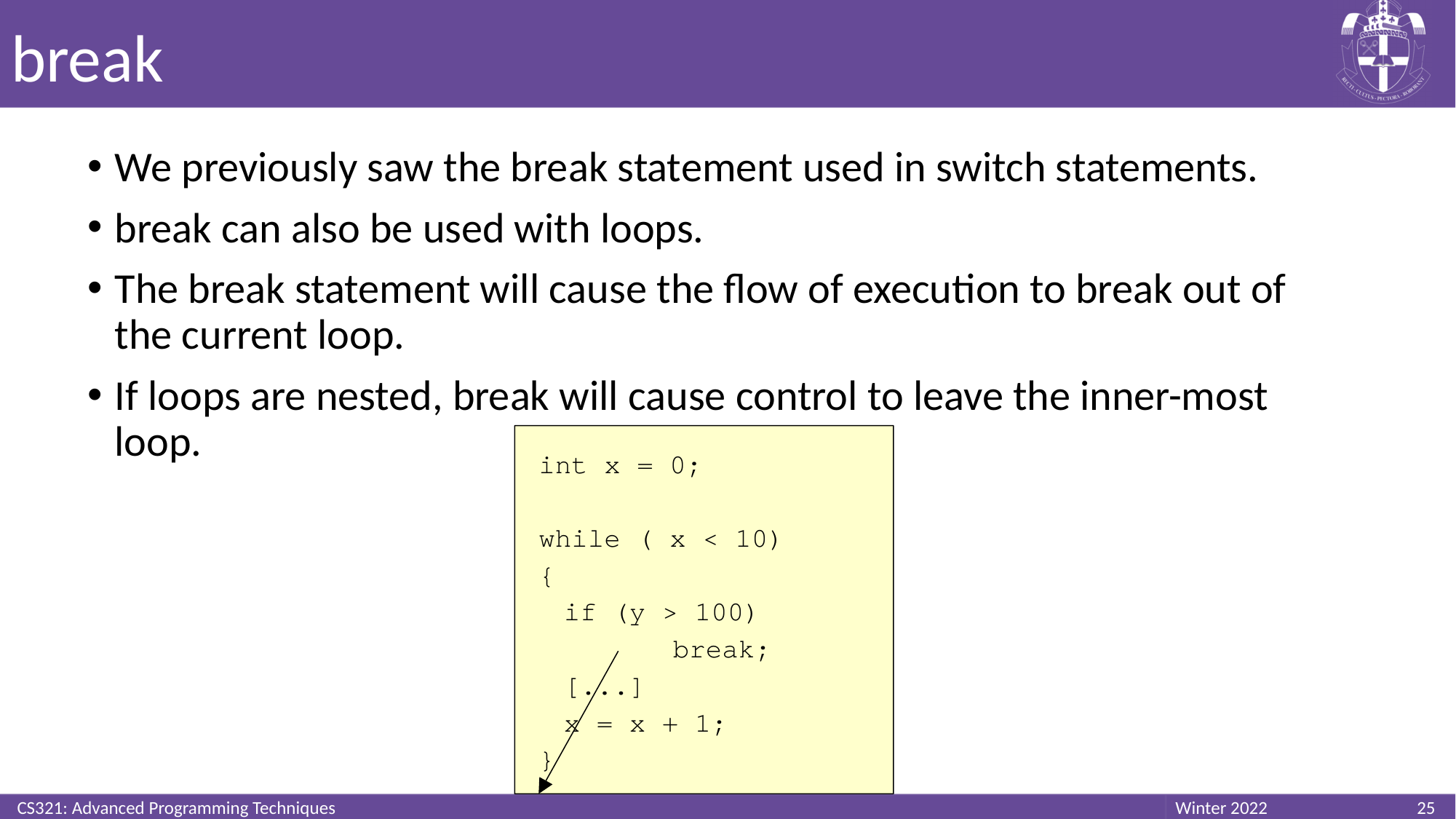

# break
We previously saw the break statement used in switch statements.
break can also be used with loops.
The break statement will cause the flow of execution to break out of the current loop.
If loops are nested, break will cause control to leave the inner-most loop.

int x = 0;

while ( x < 10)
{
	if (y > 100)
		break;
	[...]
	x = x + 1;
}

CS321: Advanced Programming Techniques
25
Winter 2022